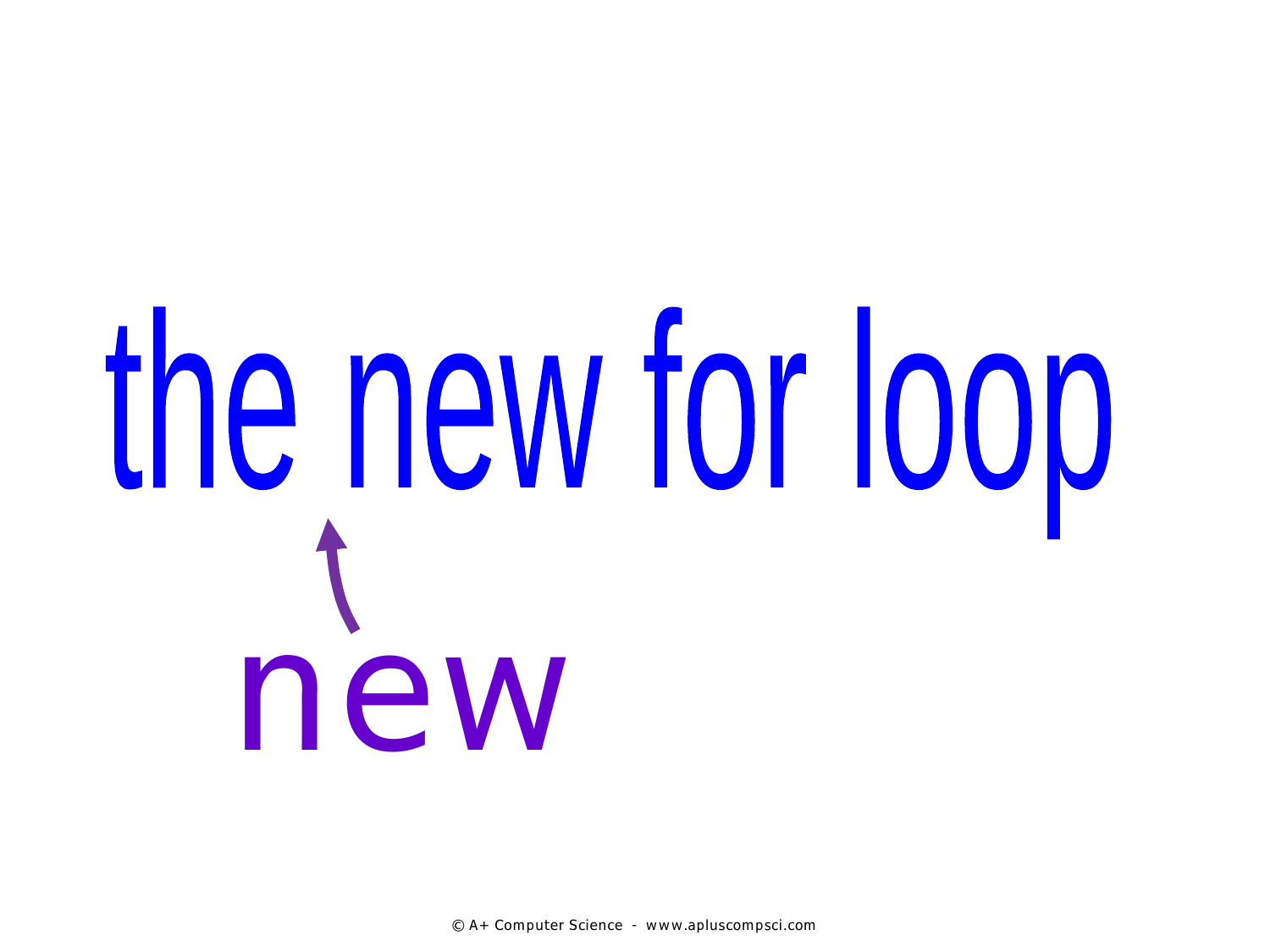

the new for loop

new

© A+ Computer Science  -  www.apluscompsci.com